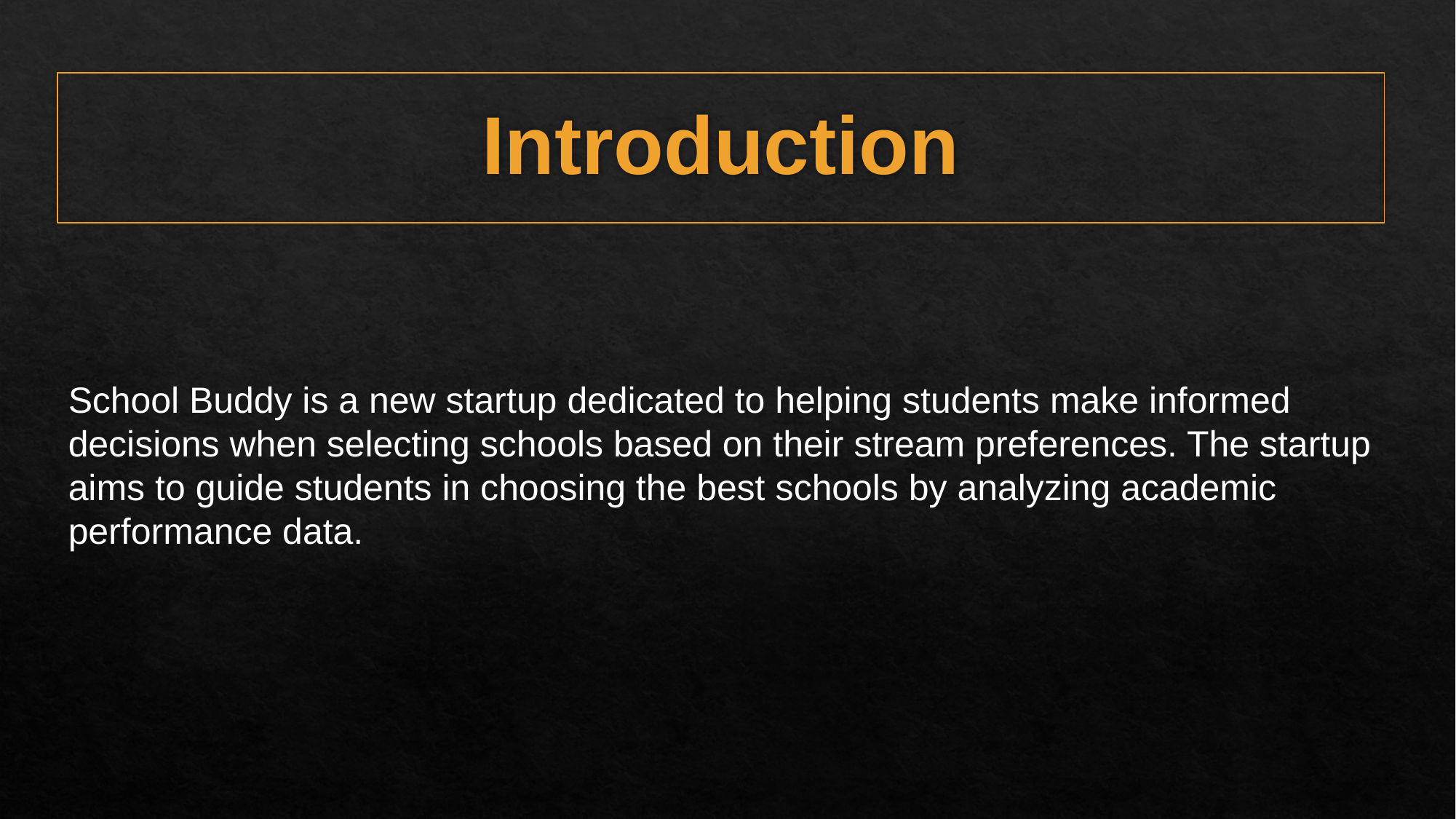

# Introduction
School Buddy is a new startup dedicated to helping students make informed decisions when selecting schools based on their stream preferences. The startup aims to guide students in choosing the best schools by analyzing academic performance data.